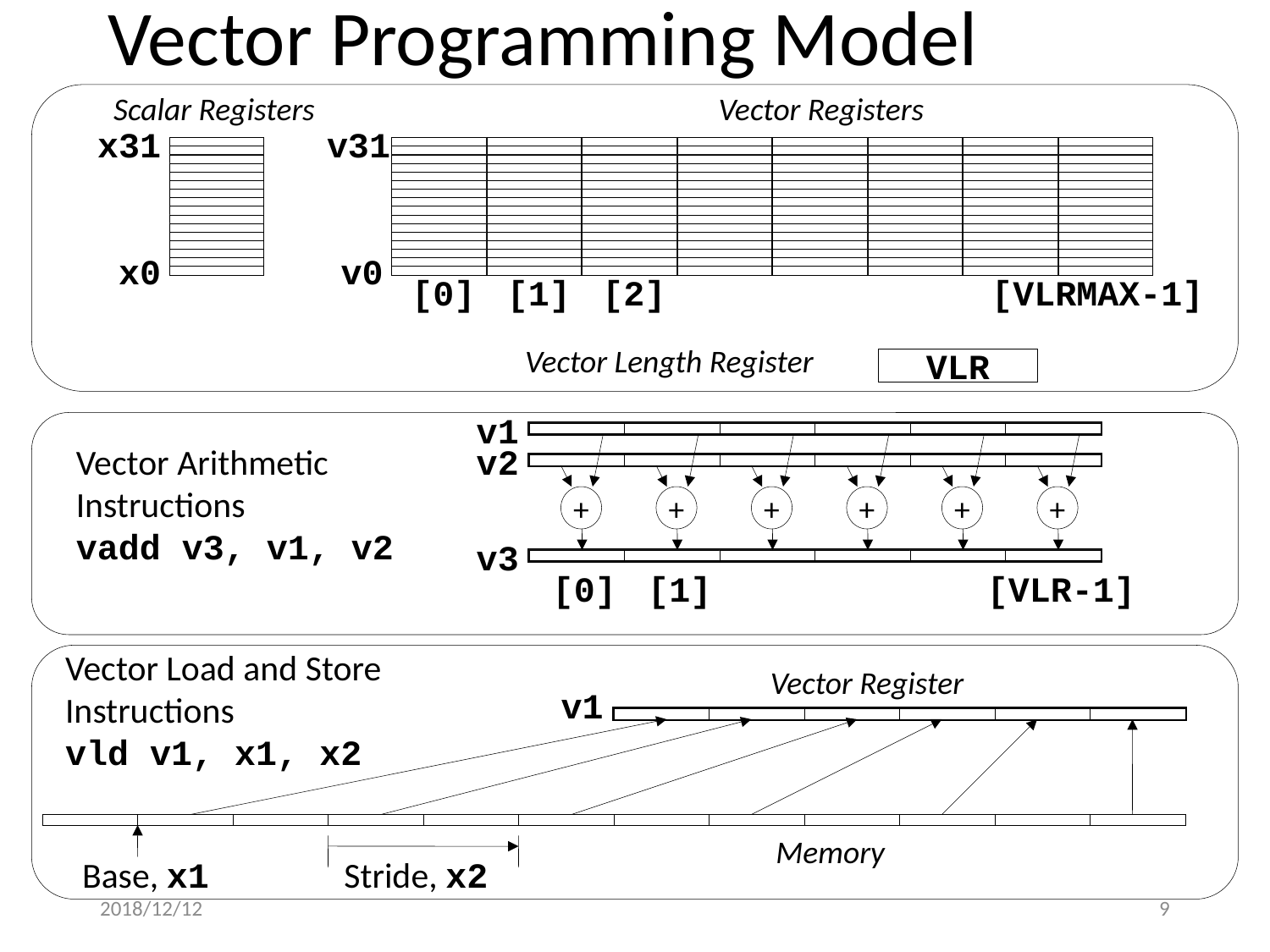

# Vector Programming Model
Scalar Registers
Vector Registers

x31
v31

x0
v0
[0]
[1]
[2]
[VLRMAX-1]

Vector Length Register
VLR
v1

Vector Arithmetic Instructions
vadd v3, v1, v2
v2

+

+

+

+

+

+

v3

[0]
[1]
[VLR-1]
Vector Load and Store Instructions
vld v1, x1, x2

Vector Register
v1

Memory

Base, x1
Stride, x2

2018/12/12
9